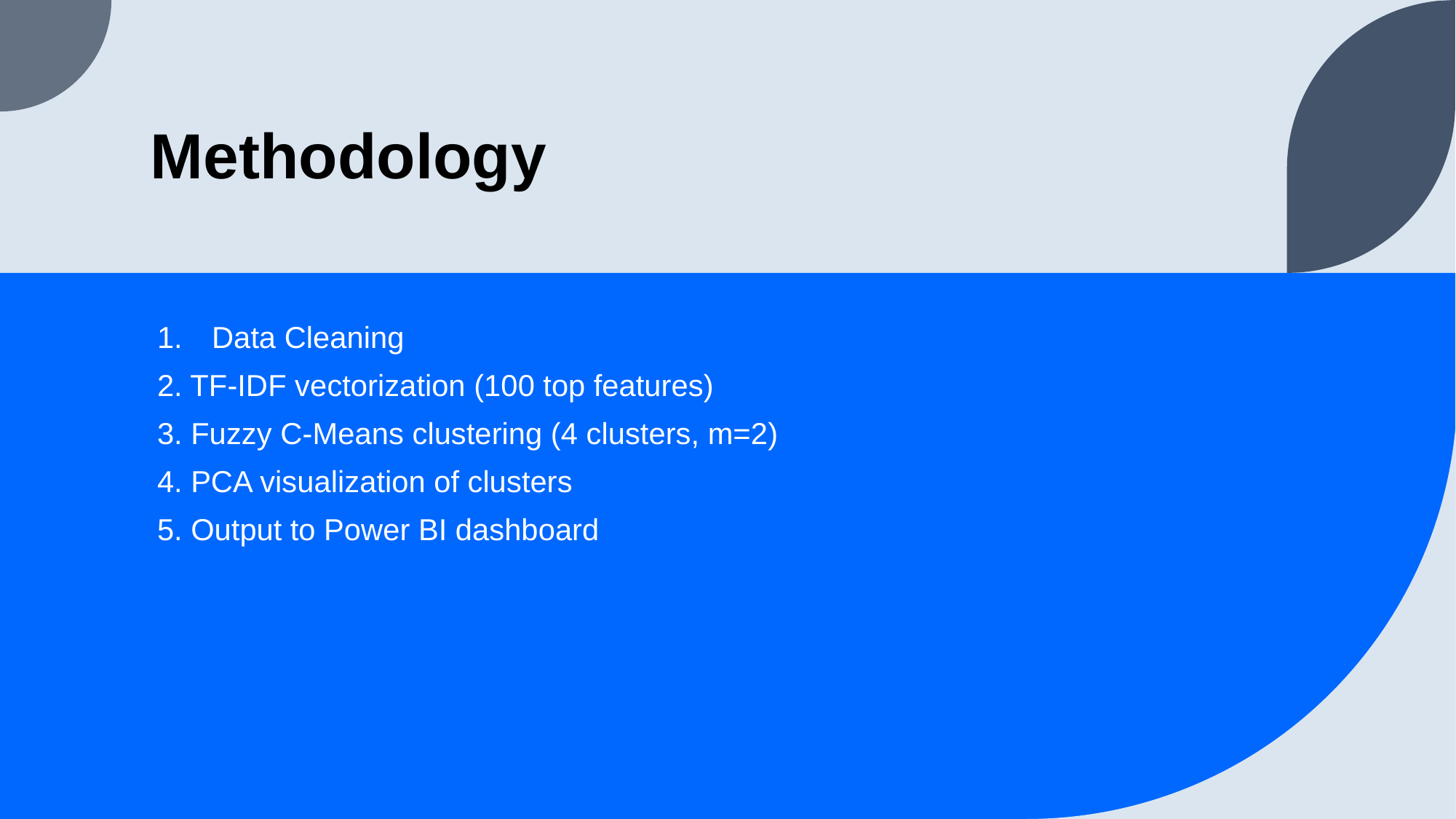

# Methodology
Data Cleaning
2. TF-IDF vectorization (100 top features)
3. Fuzzy C-Means clustering (4 clusters, m=2)
4. PCA visualization of clusters
5. Output to Power BI dashboard